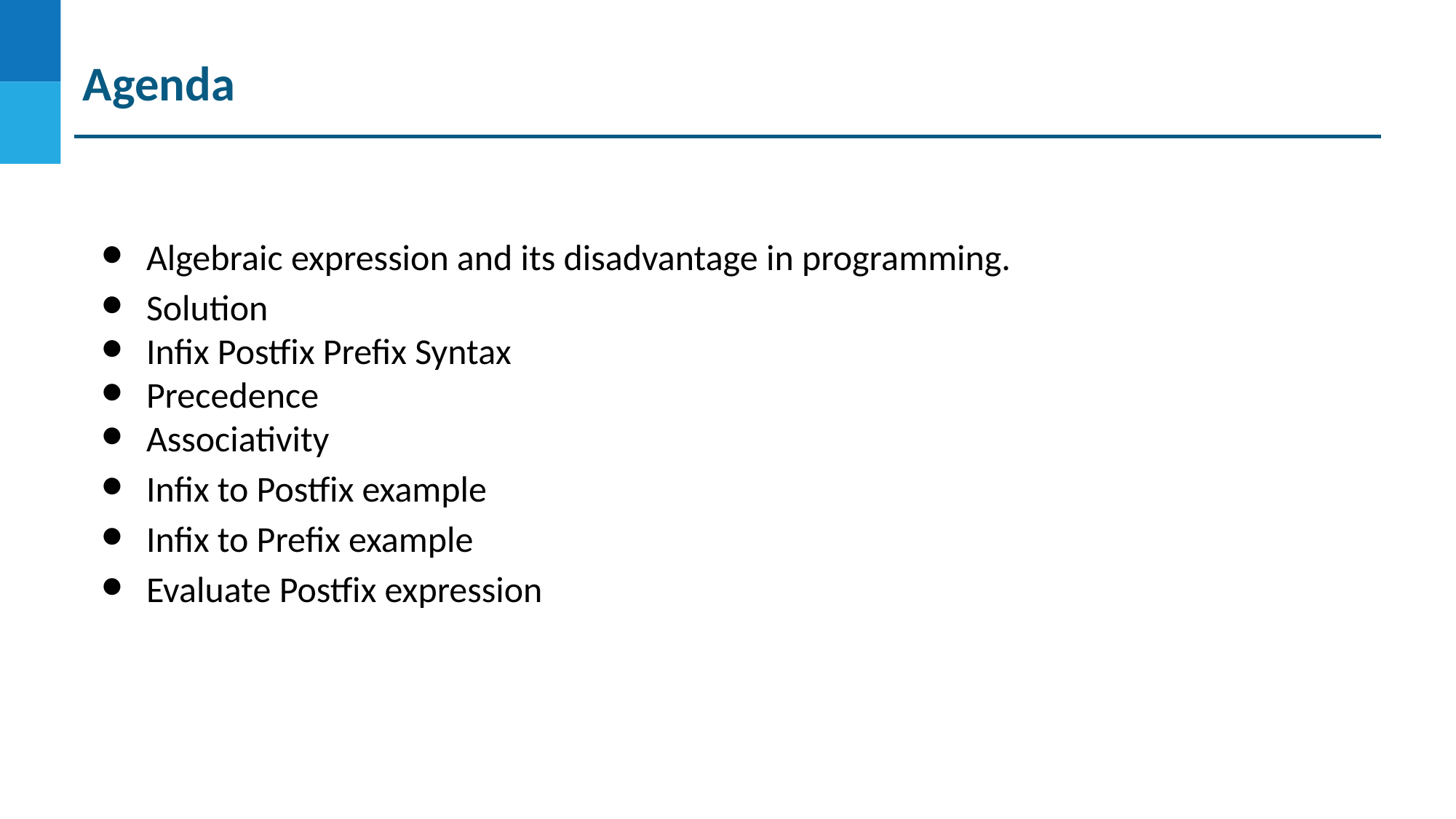

Agenda
Algebraic expression and its disadvantage in programming.
Solution
Infix Postfix Prefix Syntax
Precedence
Associativity
Infix to Postfix example
Infix to Prefix example
Evaluate Postfix expression